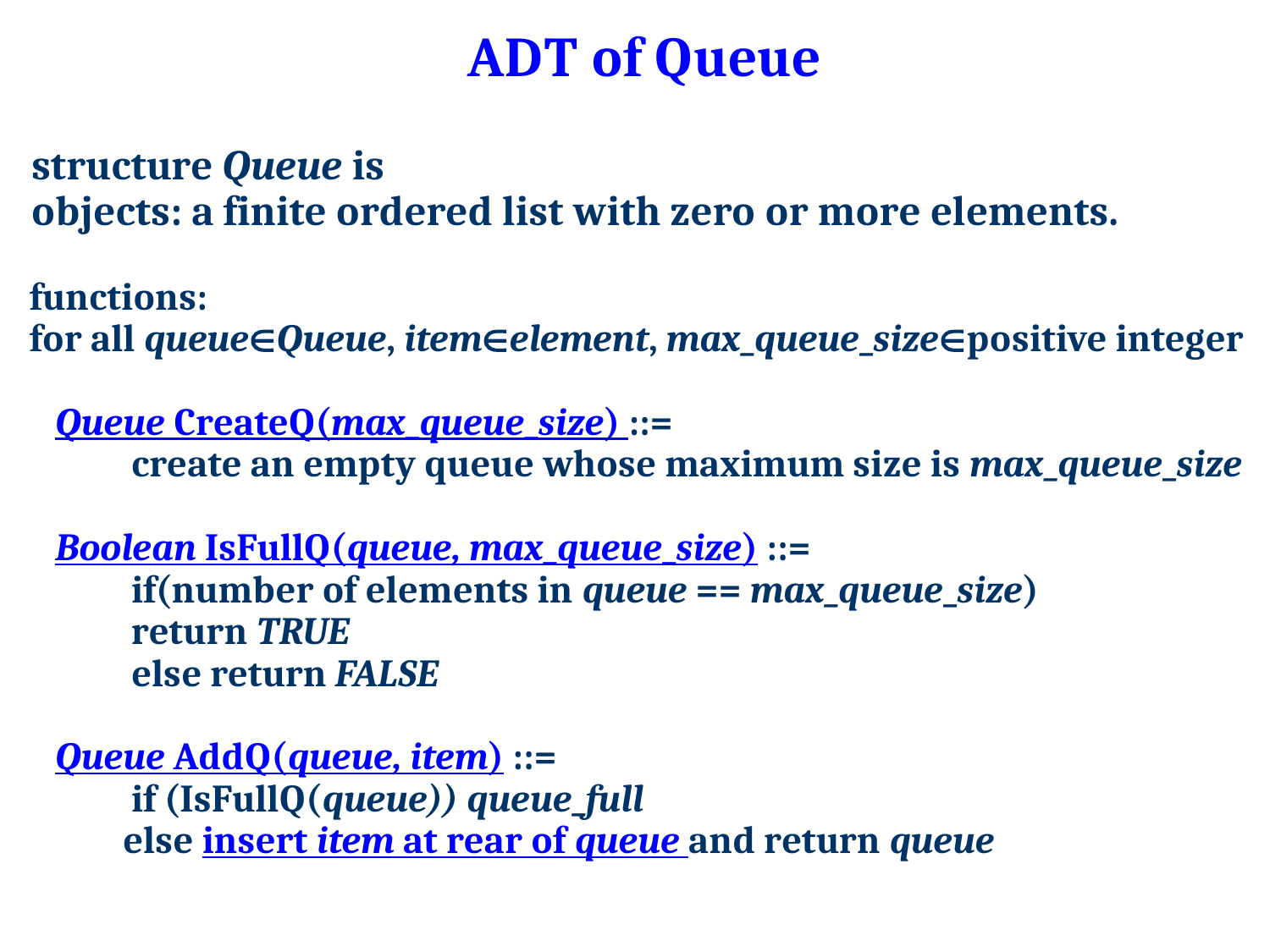

# structure Queue is objects: a finite ordered list with zero or more elements. functions: for all queue∈Queue, item∈element, max_queue_size∈positive integer Queue CreateQ(max_queue_size) ::= create an empty queue whose maximum size is max_queue_size Boolean IsFullQ(queue, max_queue_size) ::= if(number of elements in queue == max_queue_size) return TRUE else return FALSE Queue AddQ(queue, item) ::= if (IsFullQ(queue)) queue_full else insert item at rear of queue and return queue
ADT of Queue
13